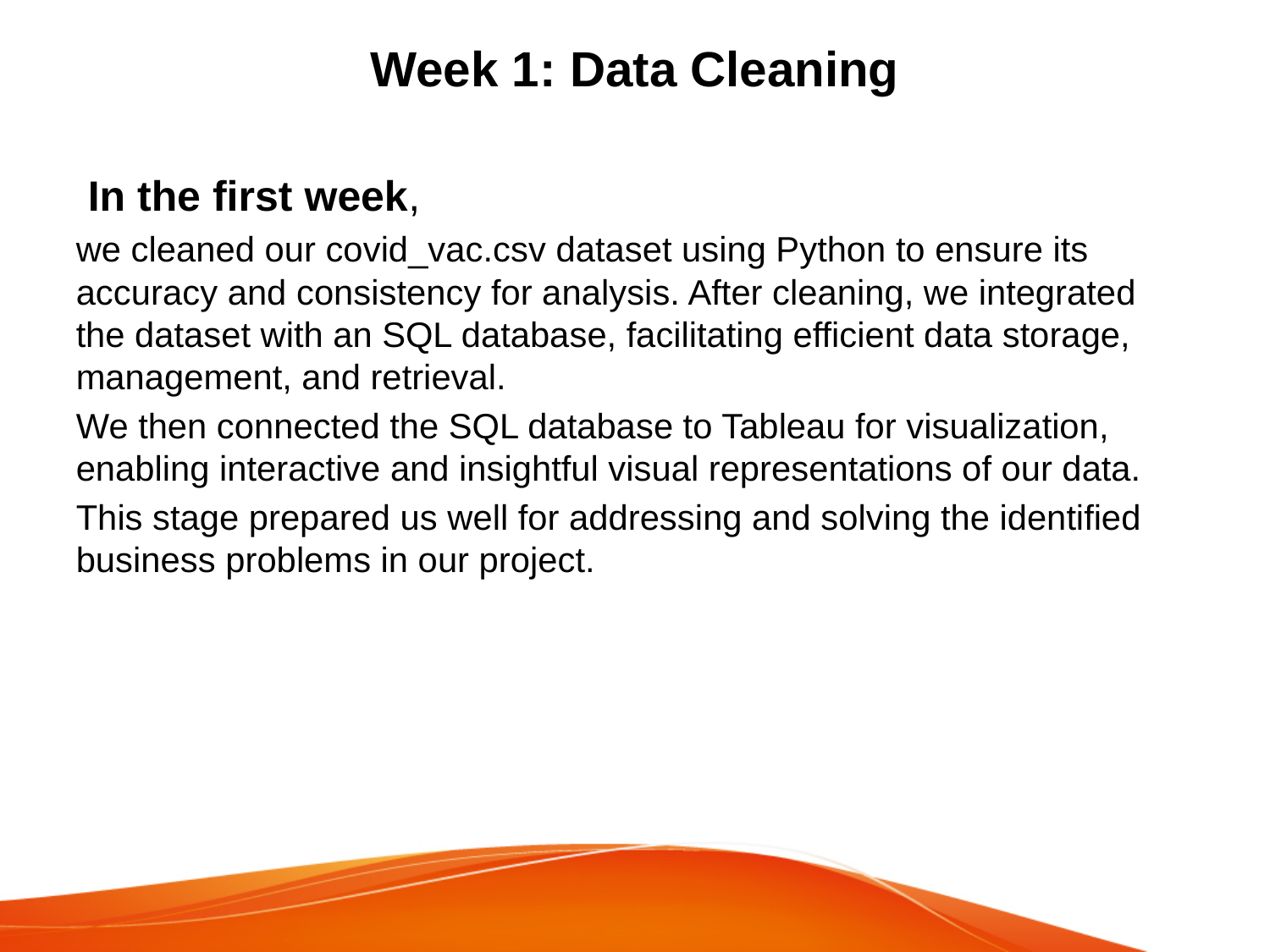

# Week 1: Data Cleaning
 In the first week,
we cleaned our covid_vac.csv dataset using Python to ensure its accuracy and consistency for analysis. ­After cleaning, we integrated the dataset with an SQL database, facilitating efficient data storage, management, and retrieval.
We then connected the SQL database to Tableau for visualization, enabling interactive and insightful visual representations of our data.
This stage prepared us well for addressing and solving the identified business problems in our project.